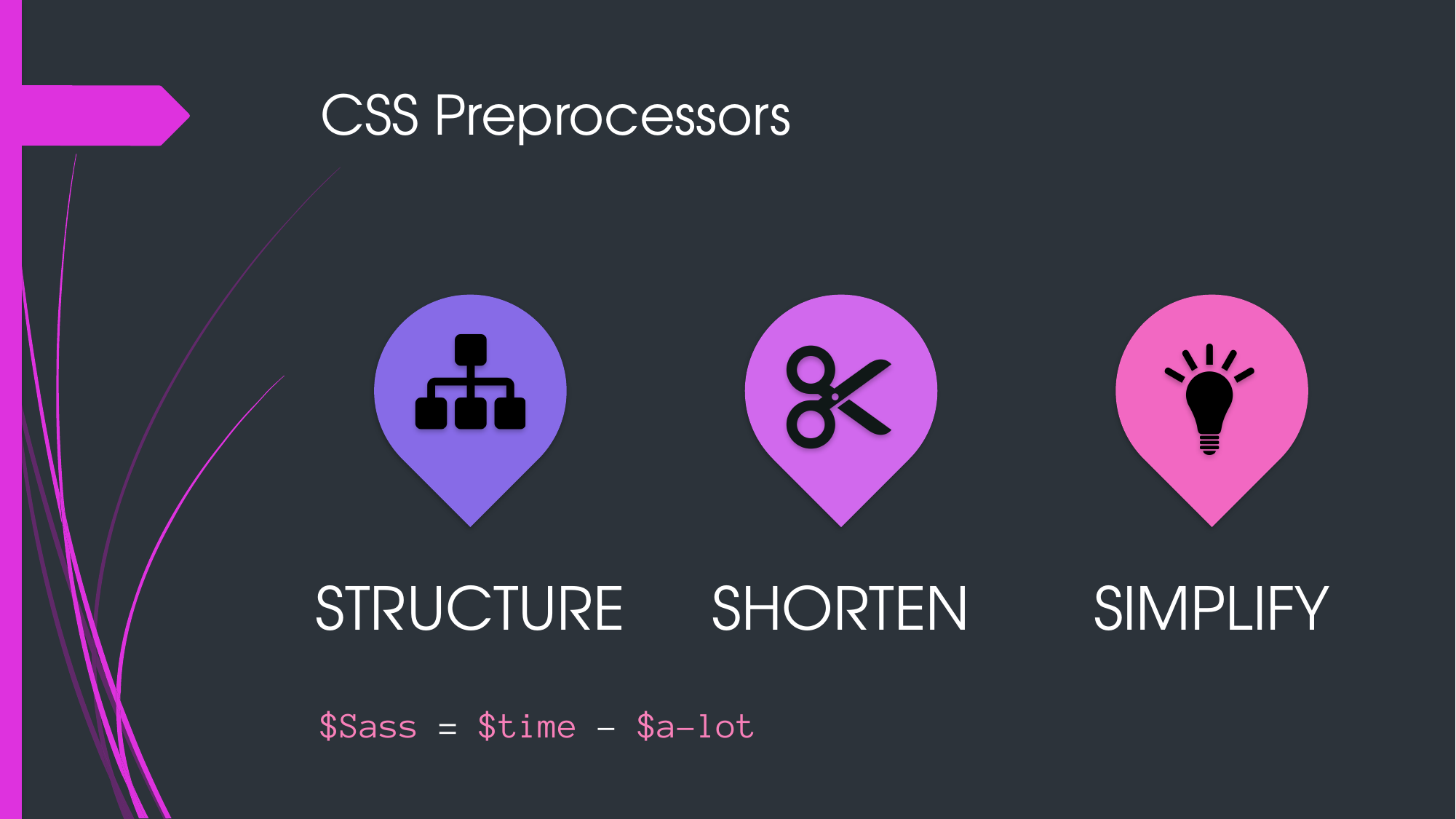

# CSS Preprocessors

Structure
Shorten
Simplify
$Sass = $time - $a-lot